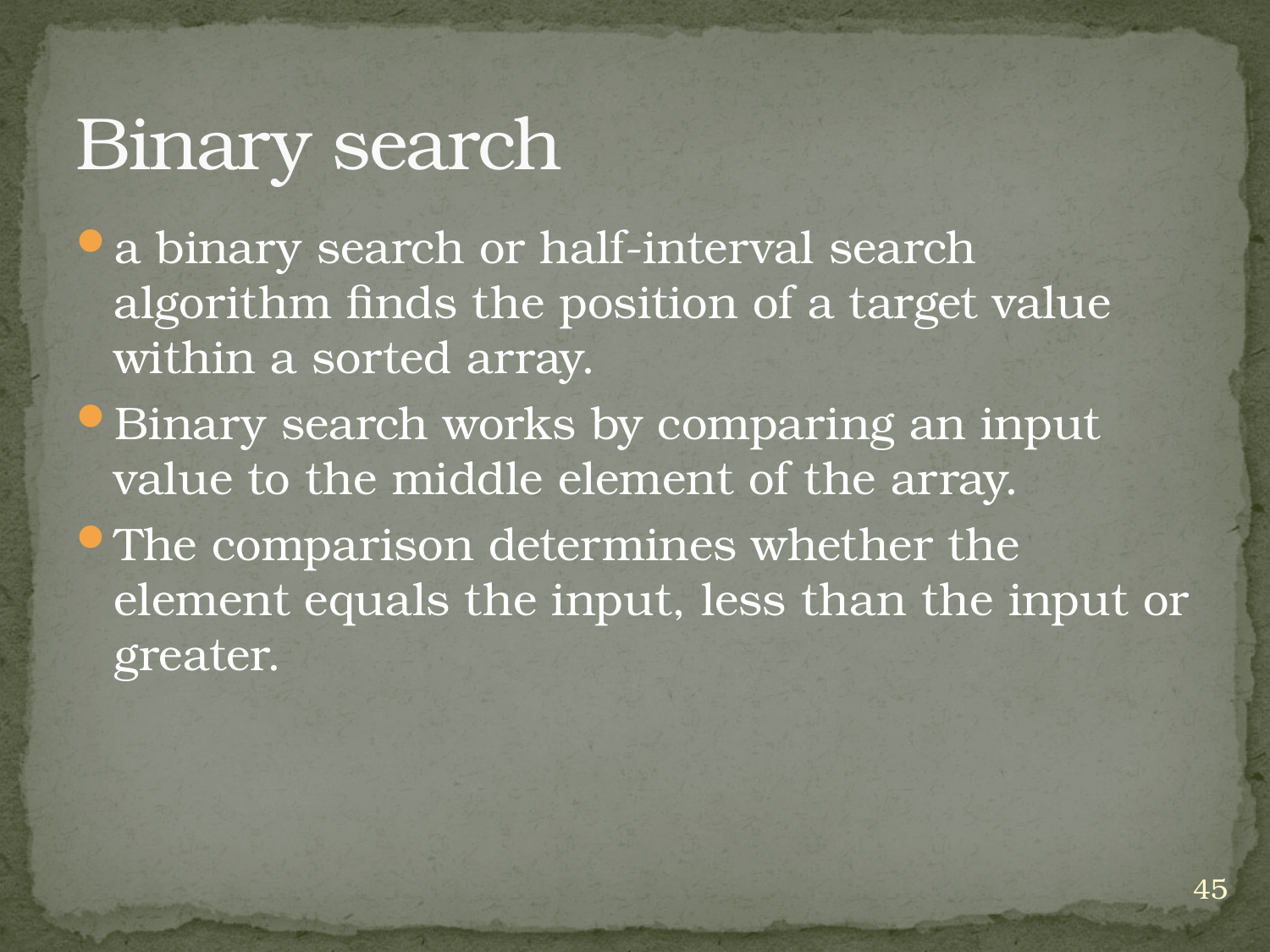

# Binary search
a binary search or half-interval search algorithm finds the position of a target value within a sorted array.
Binary search works by comparing an input value to the middle element of the array.
The comparison determines whether the element equals the input, less than the input or greater.

45